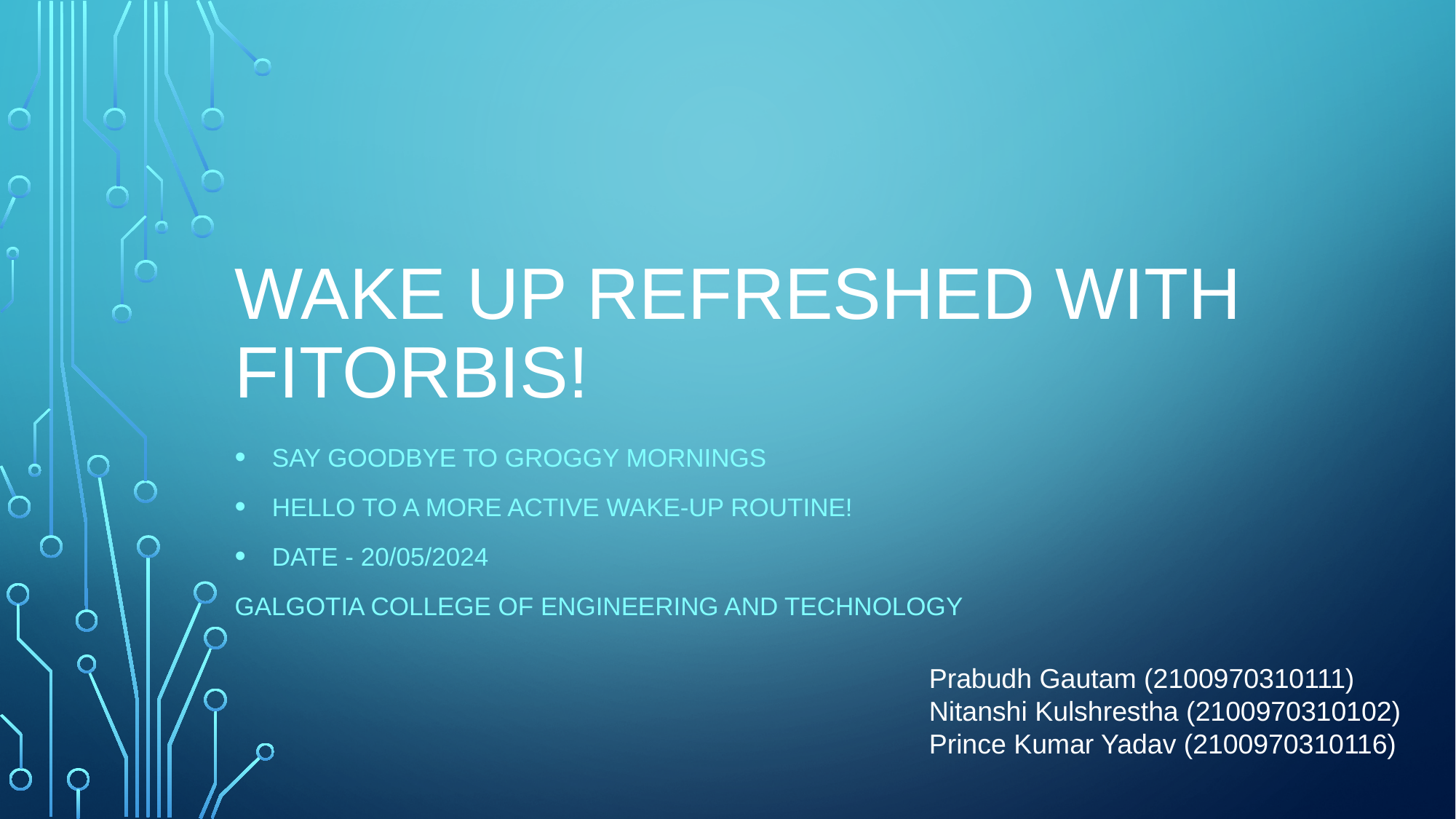

# Wake Up Refreshed with FITORBIS!

Say goodbye to groggy mornings
Hello to a more active wake-up routine!
Date - 20/05/2024
Galgotia college of engineering and technology
Prabudh Gautam (2100970310111)
Nitanshi Kulshrestha (2100970310102)
Prince Kumar Yadav (2100970310116)